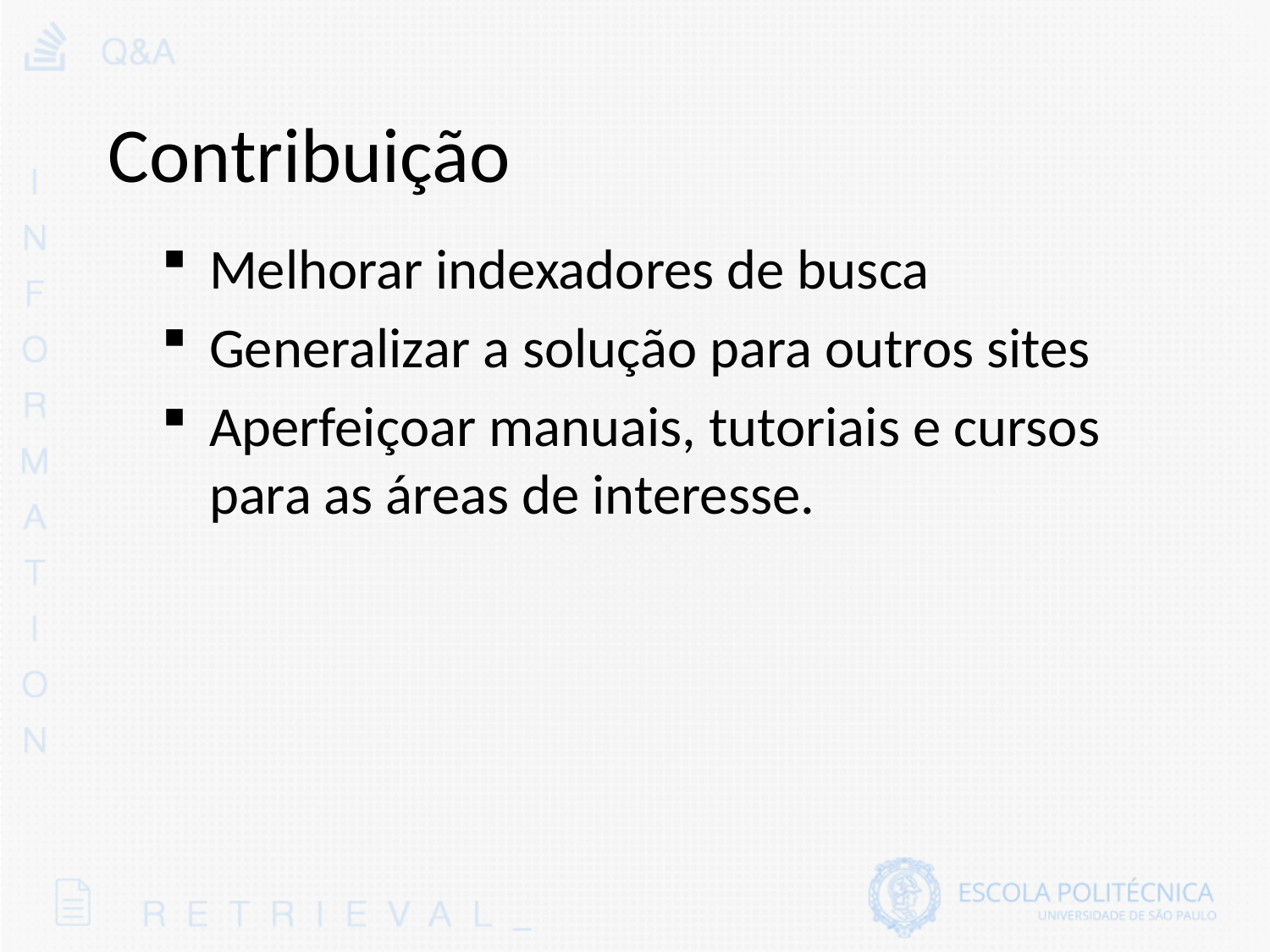

Contribuição
Melhorar indexadores de busca
Generalizar a solução para outros sites
Aperfeiçoar manuais, tutoriais e cursos para as áreas de interesse.